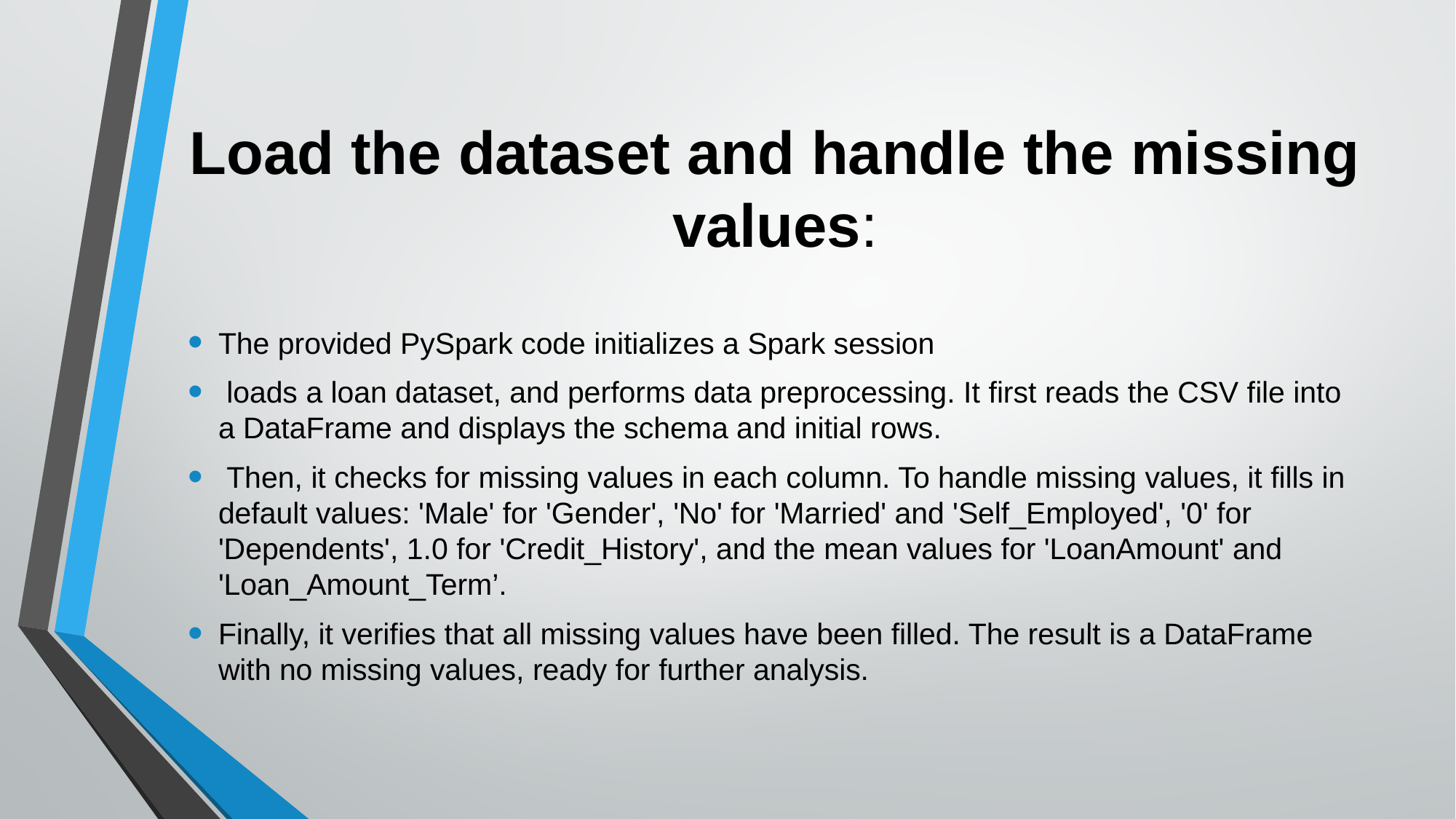

# Load the dataset and handle the missing values:
The provided PySpark code initializes a Spark session
 loads a loan dataset, and performs data preprocessing. It first reads the CSV file into a DataFrame and displays the schema and initial rows.
 Then, it checks for missing values in each column. To handle missing values, it fills in default values: 'Male' for 'Gender', 'No' for 'Married' and 'Self_Employed', '0' for 'Dependents', 1.0 for 'Credit_History', and the mean values for 'LoanAmount' and 'Loan_Amount_Term’.
Finally, it verifies that all missing values have been filled. The result is a DataFrame with no missing values, ready for further analysis.